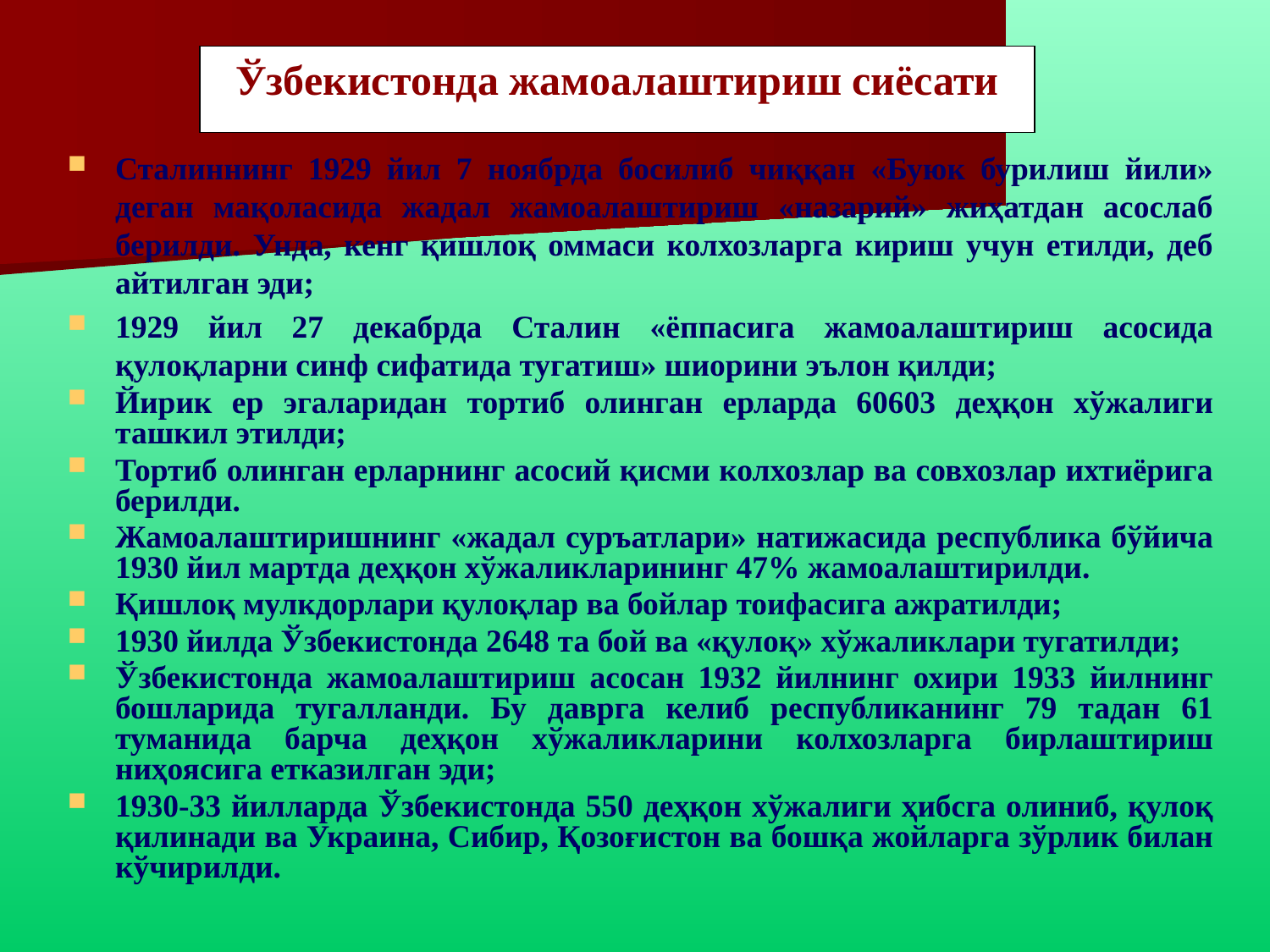

Ўзбекистонда жамоалаштириш сиёсати
Сталиннинг 1929 йил 7 ноябрда босилиб чиққан «Буюк бурилиш йили» деган мақоласида жадал жамоалаштириш «назарий» жиҳатдан асослаб берилди. Унда, кенг қишлоқ оммаси колхозларга кириш учун етилди, деб айтилган эди;
1929 йил 27 декабрда Сталин «ёппасига жамоалаштириш асосида қулоқларни синф сифатида тугатиш» шиорини эълон қилди;
Йирик ер эгаларидан тортиб олинган ерларда 60603 деҳқон хўжалиги ташкил этилди;
Тортиб олинган ерларнинг асосий қисми колхозлар ва совхозлар ихтиёрига берилди.
Жамоалаштиришнинг «жадал суръатлари» натижасида республика бўйича 1930 йил мартда деҳқон хўжаликларининг 47% жамоалаштирилди.
Қишлоқ мулкдорлари қулоқлар ва бойлар тоифасига ажратилди;
1930 йилда Ўзбекистонда 2648 та бой ва «қулоқ» хўжаликлари тугатилди;
Ўзбекистонда жамоалаштириш асосан 1932 йилнинг охири 1933 йилнинг бошларида тугалланди. Бу даврга келиб республиканинг 79 тадан 61 туманида барча деҳқон хўжаликларини колхозларга бирлаштириш ниҳоясига етказилган эди;
1930-33 йилларда Ўзбекистонда 550 деҳқон хўжалиги ҳибсга олиниб, қулоқ қилинади ва Украина, Сибир, Қозоғистон ва бошқа жойларга зўрлик билан кўчирилди.